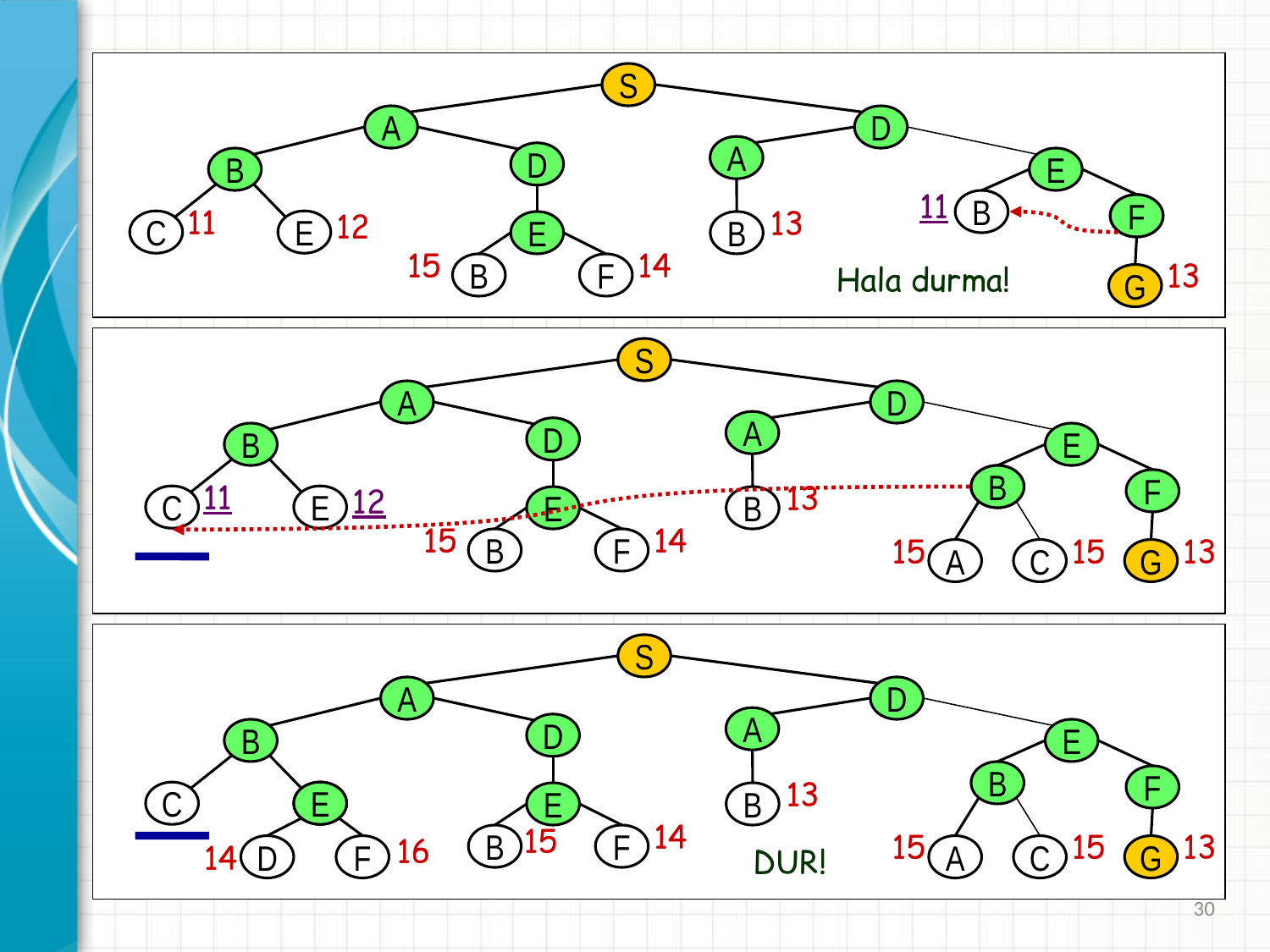

S
A
D
A
D
B
E
11
B
F
11
13
12
C
E
E
B
15
14
B
F
F
13
G
Hala durma!

S
A
D
A
D
B
E
B
F
11
13
12
C
E
E
B
15
14
13
B
F
G
B
15
15
A
C

S
A
D
A
D
B
E
B
F
13
C
E
E
B
14
15
15
15
13
B
F

A
C
G
E
16
14
D
F
DUR!
30